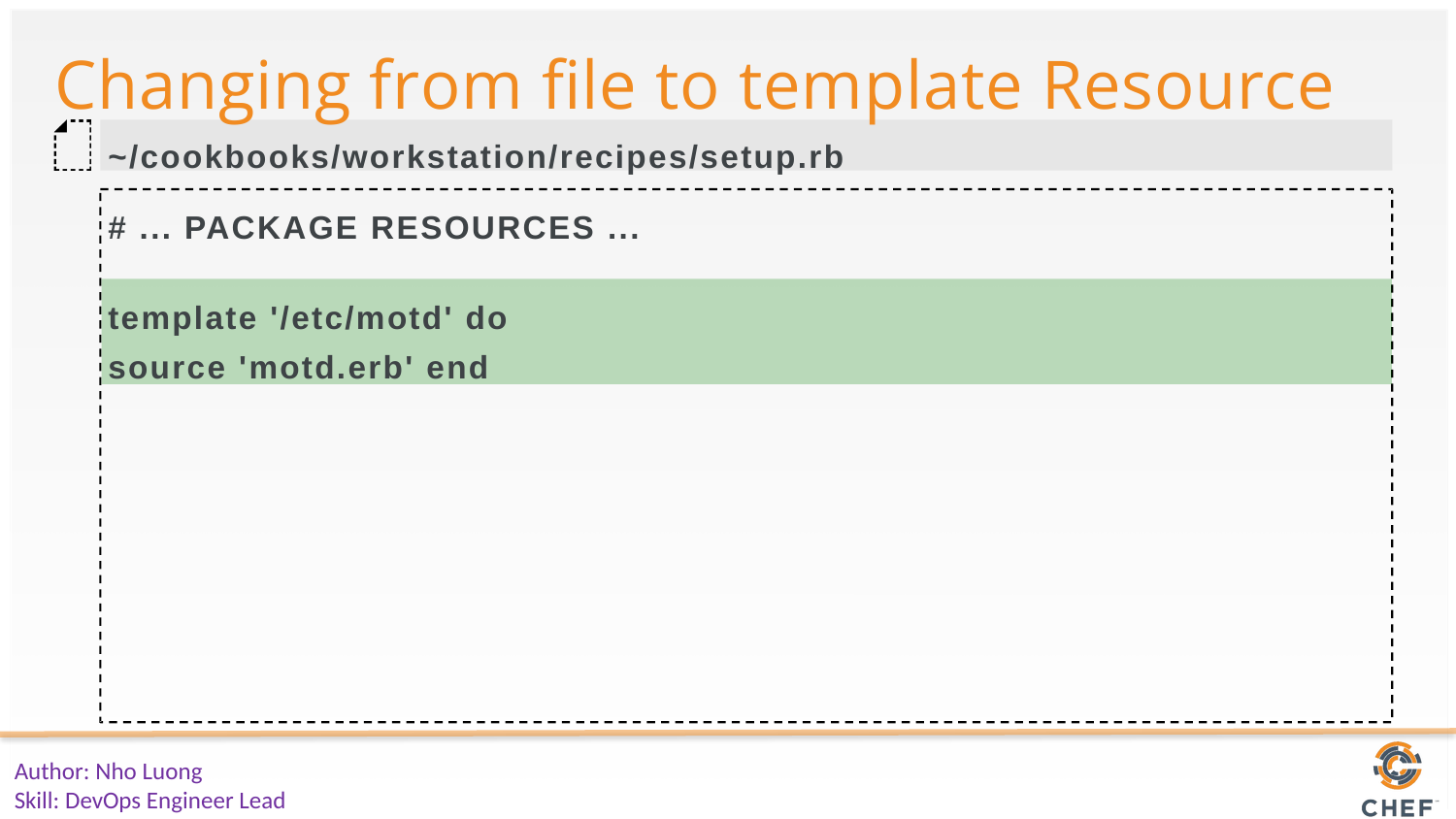

Changing from file to template Resource
~/cookbooks/workstation/recipes/setup.rb # ... PACKAGE RESOURCES ...

template '/etc/motd' do  source 'motd.erb' end

Author: Nho Luong
Skill: DevOps Engineer Lead